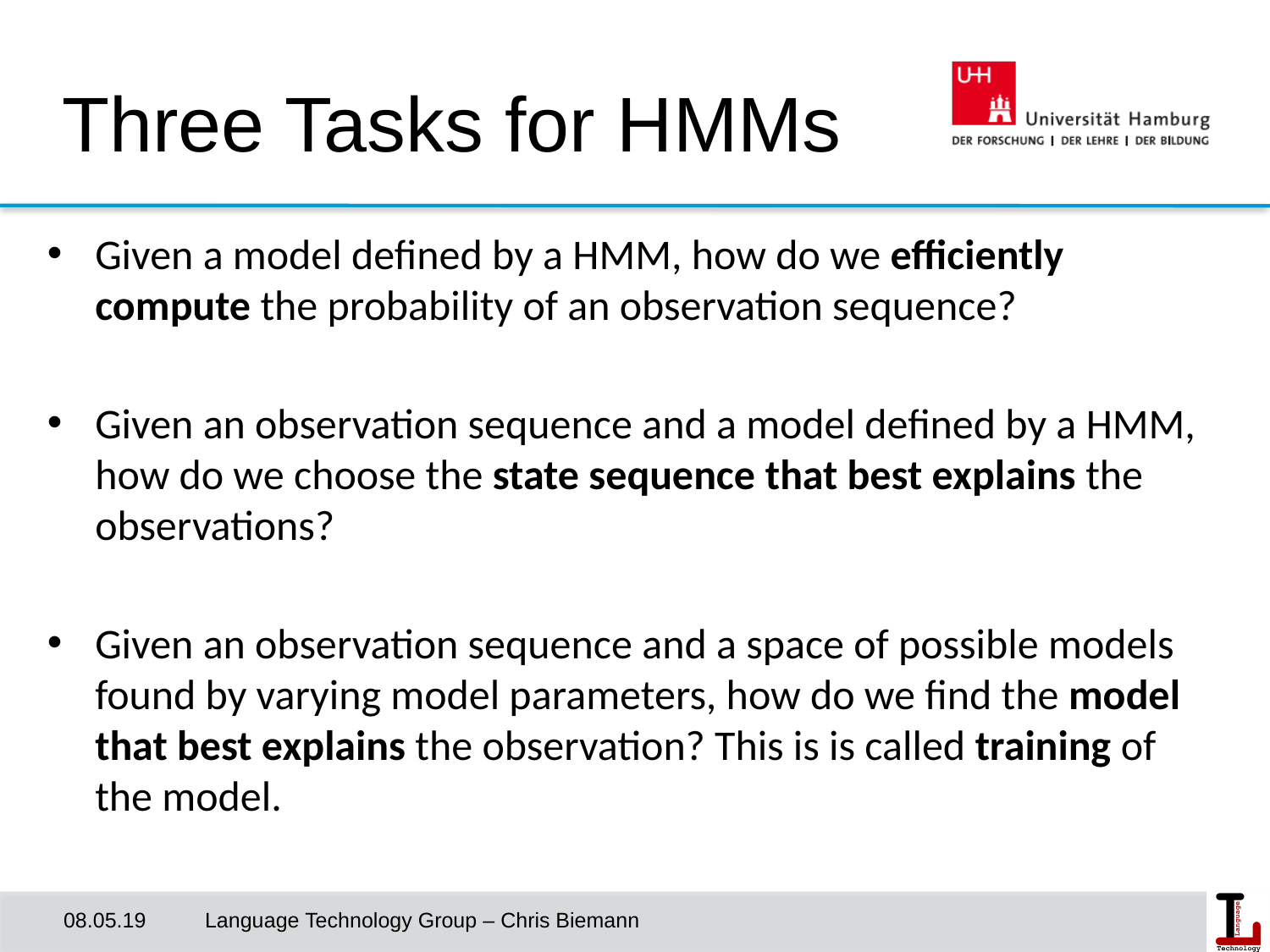

# Three Tasks for HMMs
Given a model defined by a HMM, how do we efficiently compute the probability of an observation sequence?

Given an observation sequence and a model defined by a HMM, how do we choose the state sequence that best explains the observations?

Given an observation sequence and a space of possible models found by varying model parameters, how do we find the model that best explains the observation? This is is called training of the model.
08.05.19
 Language Technology Group – Chris Biemann